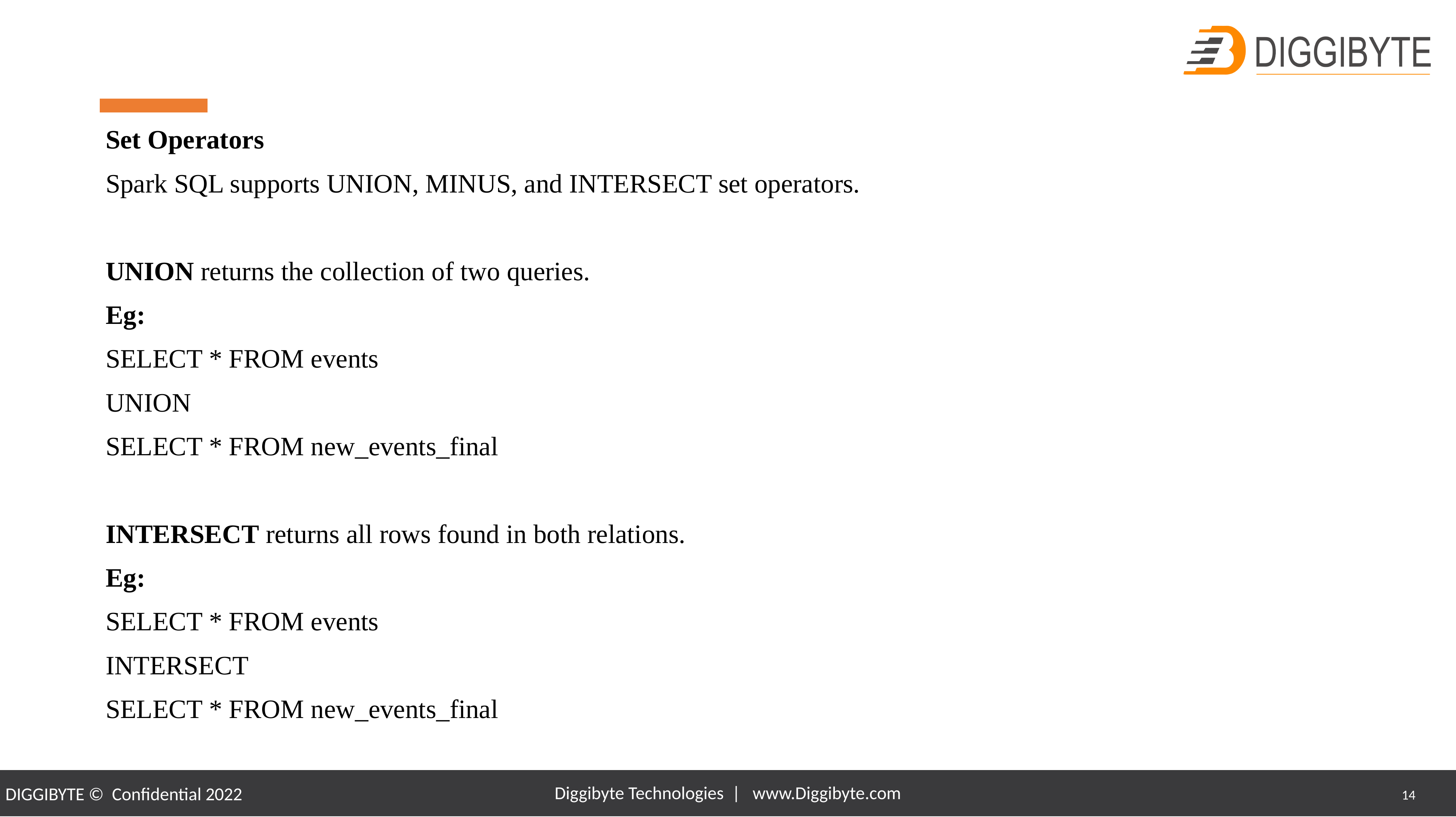

Set Operators
Spark SQL supports UNION, MINUS, and INTERSECT set operators.

UNION returns the collection of two queries.
Eg:
SELECT * FROM events
UNION
SELECT * FROM new_events_final

INTERSECT returns all rows found in both relations.
Eg:
SELECT * FROM events
INTERSECT
SELECT * FROM new_events_final
Diggibyte Technologies  |   www.Diggibyte.com
14